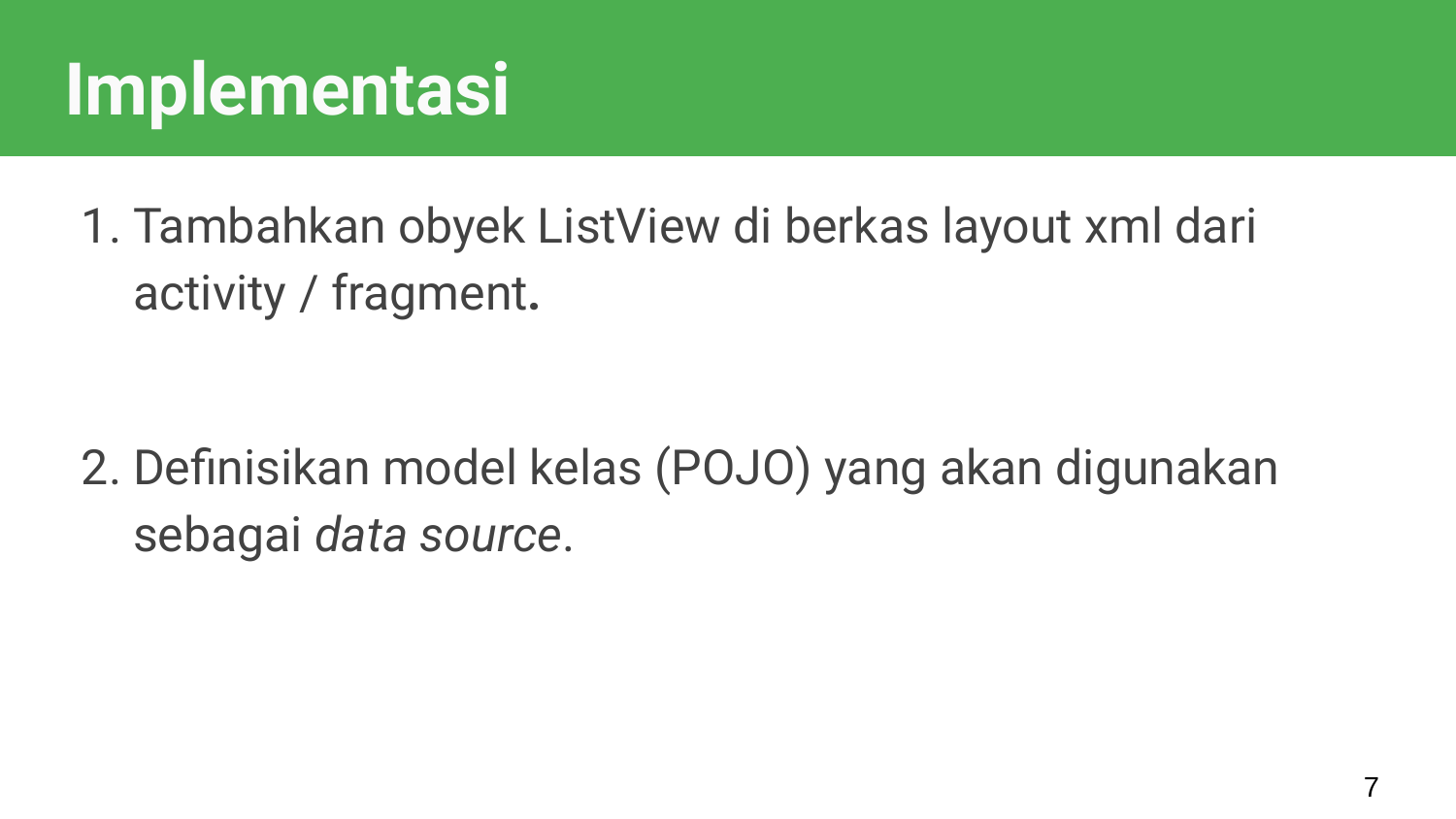

# Implementasi
Tambahkan obyek ListView di berkas layout xml dari activity / fragment.

Definisikan model kelas (POJO) yang akan digunakan sebagai data source.
7